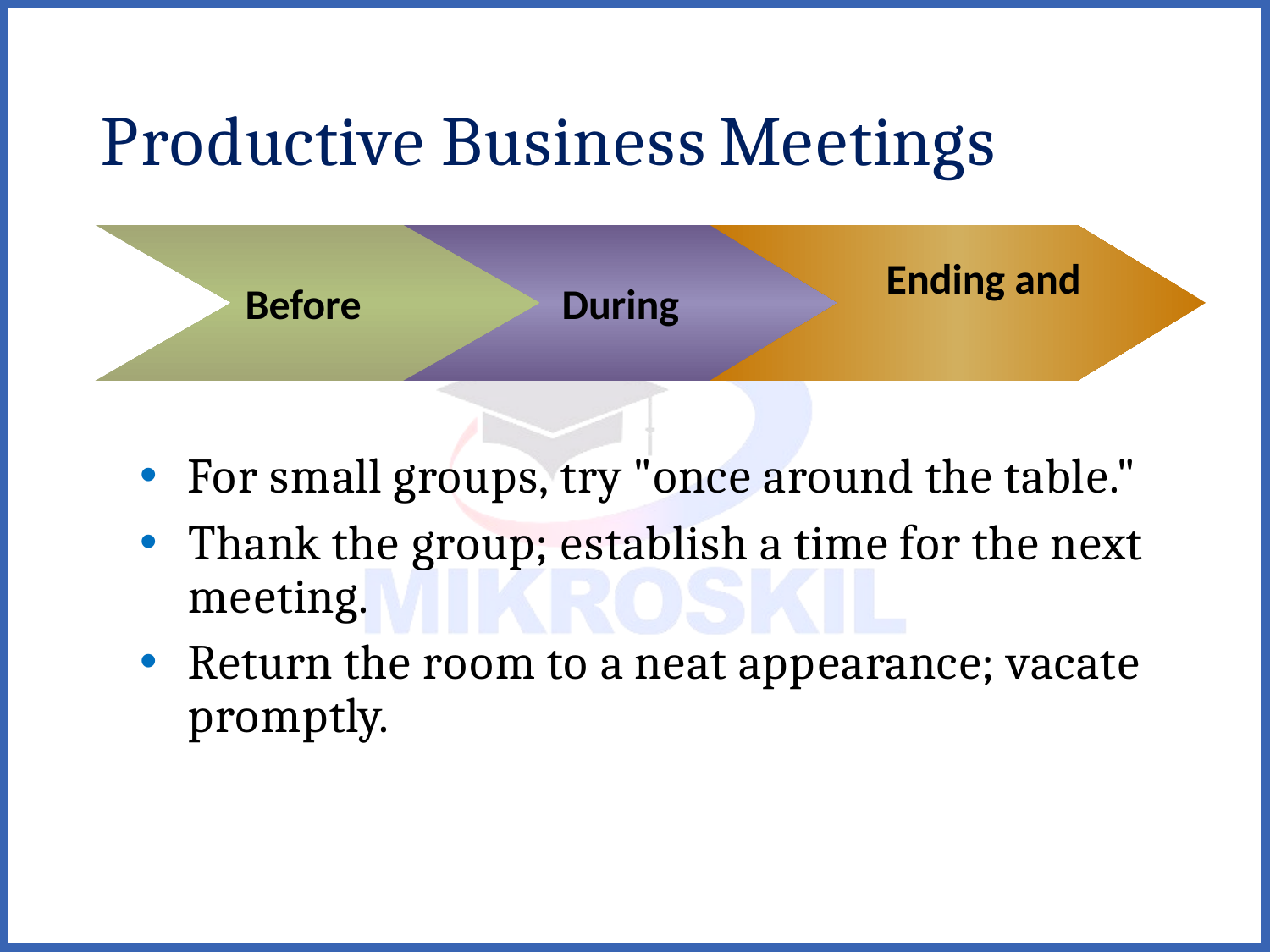

# Productive Business Meetings
Before
During
Ending and
 following up
For small groups, try "once around the table."
Thank the group; establish a time for the next meeting.
Return the room to a neat appearance; vacate promptly.